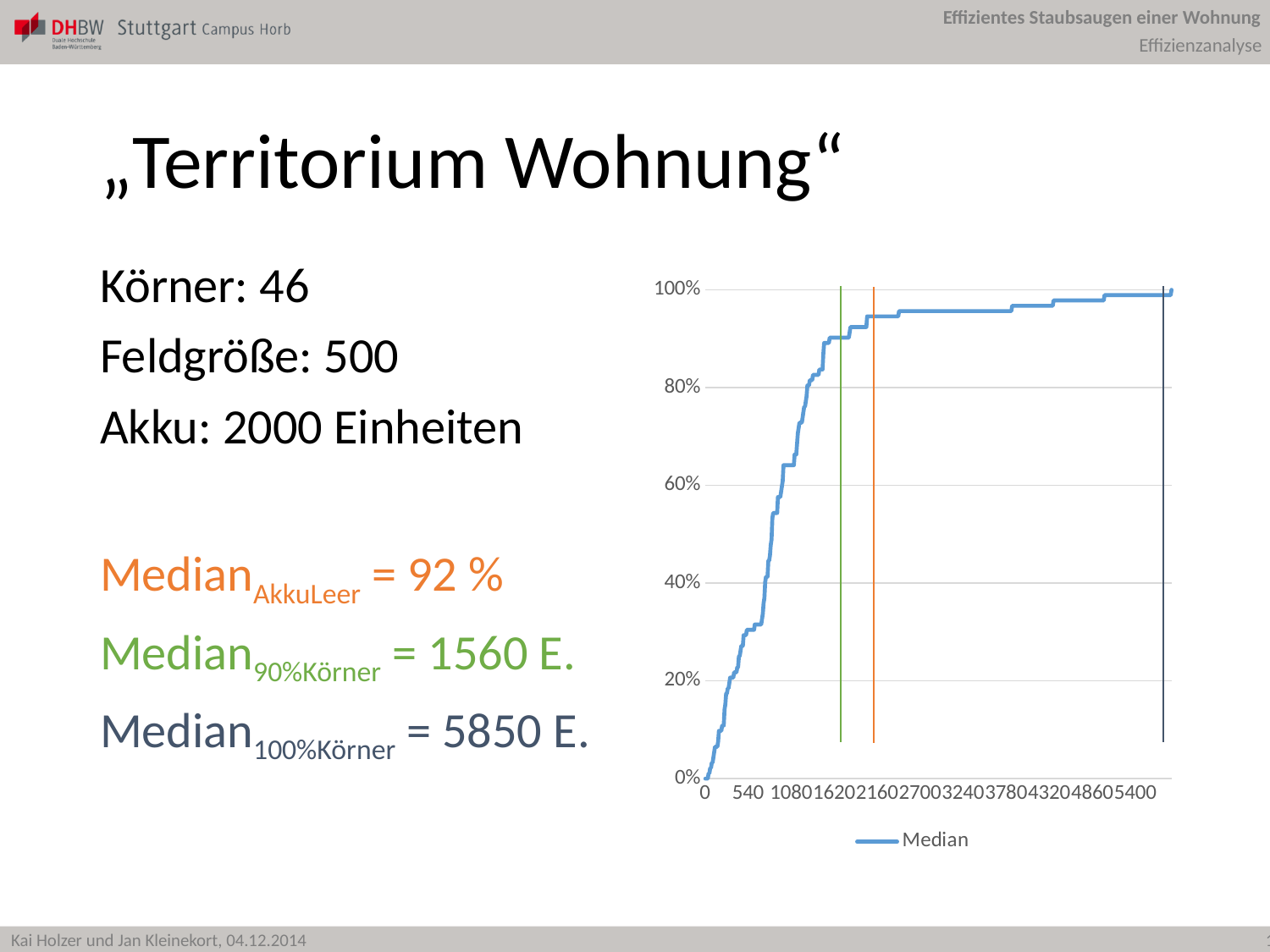

Effizienzanalyse
# „Territorium Wohnung“
Körner: 46
Feldgröße: 500
Akku: 2000 Einheiten

MedianAkkuLeer = 92 %
Median90%Körner = 1560 E.
Median100%Körner = 5850 E.

### Chart

| Category | Median |
|---|---|
| 0 | 0.0 |
| 10 | 0.0 |
| 20 | 0.0 |
| 30 | 0.0 |
| 40 | 0.010869565217391297 |
| 50 | 0.010869565217391297 |
| 60 | 0.021739130434782594 |
| 70 | 0.021739130434782594 |
| 80 | 0.03260869565217389 |
| 90 | 0.03260869565217389 |
| 100 | 0.04347826086956519 |
| 110 | 0.054347826086956486 |
| 120 | 0.06521739130434778 |
| 130 | 0.06521739130434778 |
| 140 | 0.06521739130434778 |
| 150 | 0.06521739130434778 |
| 160 | 0.07608695652173914 |
| 170 | 0.09782608695652178 |
| 180 | 0.09782608695652178 |
| 190 | 0.09782608695652178 |
| 200 | 0.09782608695652178 |
| 210 | 0.10869565217391308 |
| 220 | 0.10869565217391308 |
| 230 | 0.10869565217391308 |
| 240 | 0.14130434782608697 |
| 250 | 0.15217391304347827 |
| 260 | 0.17391304347826086 |
| 270 | 0.17391304347826086 |
| 280 | 0.18478260869565216 |
| 290 | 0.18478260869565216 |
| 300 | 0.19565217391304346 |
| 310 | 0.20652173913043476 |
| 320 | 0.20652173913043476 |
| 330 | 0.20652173913043476 |
| 340 | 0.20652173913043476 |
| 350 | 0.20652173913043476 |
| 360 | 0.21739130434782605 |
| 370 | 0.21739130434782605 |
| 380 | 0.21739130434782605 |
| 390 | 0.21739130434782605 |
| 400 | 0.22826086956521735 |
| 410 | 0.22826086956521735 |
| 420 | 0.25 |
| 430 | 0.25 |
| 440 | 0.26086956521739135 |
| 450 | 0.27173913043478265 |
| 460 | 0.27173913043478265 |
| 470 | 0.27173913043478265 |
| 480 | 0.29347826086956524 |
| 490 | 0.29347826086956524 |
| 500 | 0.29347826086956524 |
| 510 | 0.29347826086956524 |
| 520 | 0.30434782608695654 |
| 530 | 0.30434782608695654 |
| 540 | 0.30434782608695654 |
| 550 | 0.30434782608695654 |
| 560 | 0.30434782608695654 |
| 570 | 0.30434782608695654 |
| 580 | 0.30434782608695654 |
| 590 | 0.30434782608695654 |
| 600 | 0.30434782608695654 |
| 610 | 0.30434782608695654 |
| 620 | 0.31521739130434784 |
| 630 | 0.31521739130434784 |
| 640 | 0.31521739130434784 |
| 650 | 0.31521739130434784 |
| 660 | 0.31521739130434784 |
| 670 | 0.31521739130434784 |
| 680 | 0.31521739130434784 |
| 690 | 0.31521739130434784 |
| 700 | 0.31521739130434784 |
| 710 | 0.32608695652173914 |
| 720 | 0.33695652173913043 |
| 730 | 0.358695652173913 |
| 740 | 0.3695652173913043 |
| 750 | 0.40217391304347827 |
| 760 | 0.41304347826086957 |
| 770 | 0.41304347826086957 |
| 780 | 0.41304347826086957 |
| 790 | 0.44565217391304346 |
| 800 | 0.44565217391304346 |
| 810 | 0.45652173913043476 |
| 820 | 0.47826086956521735 |
| 830 | 0.4891304347826087 |
| 840 | 0.532608695652174 |
| 850 | 0.5434782608695652 |
| 860 | 0.5434782608695652 |
| 870 | 0.5434782608695652 |
| 880 | 0.5434782608695652 |
| 890 | 0.5434782608695652 |
| 900 | 0.5434782608695652 |
| 910 | 0.5760869565217391 |
| 920 | 0.5760869565217391 |
| 930 | 0.5760869565217391 |
| 940 | 0.5760869565217391 |
| 950 | 0.5869565217391304 |
| 960 | 0.5978260869565217 |
| 970 | 0.6086956521739131 |
| 980 | 0.6413043478260869 |
| 990 | 0.6413043478260869 |
| 1000 | 0.6413043478260869 |
| 1010 | 0.6413043478260869 |
| 1020 | 0.6413043478260869 |
| 1030 | 0.6413043478260869 |
| 1040 | 0.6413043478260869 |
| 1050 | 0.6413043478260869 |
| 1060 | 0.6413043478260869 |
| 1070 | 0.6413043478260869 |
| 1080 | 0.6413043478260869 |
| 1090 | 0.6413043478260869 |
| 1100 | 0.6413043478260869 |
| 1110 | 0.6413043478260869 |
| 1120 | 0.6630434782608696 |
| 1130 | 0.6630434782608696 |
| 1140 | 0.6630434782608696 |
| 1150 | 0.6847826086956521 |
| 1160 | 0.7065217391304348 |
| 1170 | 0.717391304347826 |
| 1180 | 0.7282608695652174 |
| 1190 | 0.7282608695652174 |
| 1200 | 0.7282608695652174 |
| 1210 | 0.7282608695652174 |
| 1220 | 0.7391304347826088 |
| 1230 | 0.75 |
| 1240 | 0.7608695652173914 |
| 1250 | 0.7608695652173914 |
| 1260 | 0.7717391304347827 |
| 1270 | 0.782608695652174 |
| 1280 | 0.8043478260869565 |
| 1290 | 0.8043478260869565 |
| 1300 | 0.8043478260869565 |
| 1310 | 0.8152173913043478 |
| 1320 | 0.8152173913043478 |
| 1330 | 0.8152173913043478 |
| 1340 | 0.8152173913043478 |
| 1350 | 0.8260869565217391 |
| 1360 | 0.8260869565217391 |
| 1370 | 0.8260869565217391 |
| 1380 | 0.8260869565217391 |
| 1390 | 0.8260869565217391 |
| 1400 | 0.8260869565217391 |
| 1410 | 0.8260869565217391 |
| 1420 | 0.8260869565217391 |
| 1430 | 0.8369565217391304 |
| 1440 | 0.8369565217391304 |
| 1450 | 0.8369565217391304 |
| 1460 | 0.8369565217391304 |
| 1470 | 0.8369565217391304 |
| 1480 | 0.8695652173913043 |
| 1490 | 0.8913043478260869 |
| 1500 | 0.8913043478260869 |
| 1510 | 0.8913043478260869 |
| 1520 | 0.8913043478260869 |
| 1530 | 0.8913043478260869 |
| 1540 | 0.8913043478260869 |
| 1550 | 0.8913043478260869 |
| 1560 | 0.9021739130434783 |
| 1570 | 0.9021739130434783 |
| 1580 | 0.9021739130434783 |
| 1590 | 0.9021739130434783 |
| 1600 | 0.9021739130434783 |
| 1610 | 0.9021739130434783 |
| 1620 | 0.9021739130434783 |
| 1630 | 0.9021739130434783 |
| 1640 | 0.9021739130434783 |
| 1650 | 0.9021739130434783 |
| 1660 | 0.9021739130434783 |
| 1670 | 0.9021739130434783 |
| 1680 | 0.9021739130434783 |
| 1690 | 0.9021739130434783 |
| 1700 | 0.9021739130434783 |
| 1710 | 0.9021739130434783 |
| 1720 | 0.9021739130434783 |
| 1730 | 0.9021739130434783 |
| 1740 | 0.9021739130434783 |
| 1750 | 0.9021739130434783 |
| 1760 | 0.9021739130434783 |
| 1770 | 0.9021739130434783 |
| 1780 | 0.9021739130434783 |
| 1790 | 0.9021739130434783 |
| 1800 | 0.9021739130434783 |
| 1810 | 0.9130434782608696 |
| 1820 | 0.923913043478261 |
| 1830 | 0.923913043478261 |
| 1840 | 0.923913043478261 |
| 1850 | 0.923913043478261 |
| 1860 | 0.923913043478261 |
| 1870 | 0.923913043478261 |
| 1880 | 0.923913043478261 |
| 1890 | 0.923913043478261 |
| 1900 | 0.923913043478261 |
| 1910 | 0.923913043478261 |
| 1920 | 0.923913043478261 |
| 1930 | 0.923913043478261 |
| 1940 | 0.923913043478261 |
| 1950 | 0.923913043478261 |
| 1960 | 0.923913043478261 |
| 1970 | 0.923913043478261 |
| 1980 | 0.923913043478261 |
| 1990 | 0.923913043478261 |
| 2000 | 0.923913043478261 |
| 2010 | 0.923913043478261 |
| 2020 | 0.923913043478261 |
| 2030 | 0.9456521739130435 |
| 2040 | 0.9456521739130435 |
| 2050 | 0.9456521739130435 |
| 2060 | 0.9456521739130435 |
| 2070 | 0.9456521739130435 |
| 2080 | 0.9456521739130435 |
| 2090 | 0.9456521739130435 |
| 2100 | 0.9456521739130435 |
| 2110 | 0.9456521739130435 |
| 2120 | 0.9456521739130435 |
| 2130 | 0.9456521739130435 |
| 2140 | 0.9456521739130435 |
| 2150 | 0.9456521739130435 |
| 2160 | 0.9456521739130435 |
| 2170 | 0.9456521739130435 |
| 2180 | 0.9456521739130435 |
| 2190 | 0.9456521739130435 |
| 2200 | 0.9456521739130435 |
| 2210 | 0.9456521739130435 |
| 2220 | 0.9456521739130435 |
| 2230 | 0.9456521739130435 |
| 2240 | 0.9456521739130435 |
| 2250 | 0.9456521739130435 |
| 2260 | 0.9456521739130435 |
| 2270 | 0.9456521739130435 |
| 2280 | 0.9456521739130435 |
| 2290 | 0.9456521739130435 |
| 2300 | 0.9456521739130435 |
| 2310 | 0.9456521739130435 |
| 2320 | 0.9456521739130435 |
| 2330 | 0.9456521739130435 |
| 2340 | 0.9456521739130435 |
| 2350 | 0.9456521739130435 |
| 2360 | 0.9456521739130435 |
| 2370 | 0.9456521739130435 |
| 2380 | 0.9456521739130435 |
| 2390 | 0.9456521739130435 |
| 2400 | 0.9456521739130435 |
| 2410 | 0.9456521739130435 |
| 2420 | 0.9456521739130435 |
| 2430 | 0.9565217391304348 |
| 2440 | 0.9565217391304348 |
| 2450 | 0.9565217391304348 |
| 2460 | 0.9565217391304348 |
| 2470 | 0.9565217391304348 |
| 2480 | 0.9565217391304348 |
| 2490 | 0.9565217391304348 |
| 2500 | 0.9565217391304348 |
| 2510 | 0.9565217391304348 |
| 2520 | 0.9565217391304348 |
| 2530 | 0.9565217391304348 |
| 2540 | 0.9565217391304348 |
| 2550 | 0.9565217391304348 |
| 2560 | 0.9565217391304348 |
| 2570 | 0.9565217391304348 |
| 2580 | 0.9565217391304348 |
| 2590 | 0.9565217391304348 |
| 2600 | 0.9565217391304348 |
| 2610 | 0.9565217391304348 |
| 2620 | 0.9565217391304348 |
| 2630 | 0.9565217391304348 |
| 2640 | 0.9565217391304348 |
| 2650 | 0.9565217391304348 |
| 2660 | 0.9565217391304348 |
| 2670 | 0.9565217391304348 |
| 2680 | 0.9565217391304348 |
| 2690 | 0.9565217391304348 |
| 2700 | 0.9565217391304348 |
| 2710 | 0.9565217391304348 |
| 2720 | 0.9565217391304348 |
| 2730 | 0.9565217391304348 |
| 2740 | 0.9565217391304348 |
| 2750 | 0.9565217391304348 |
| 2760 | 0.9565217391304348 |
| 2770 | 0.9565217391304348 |
| 2780 | 0.9565217391304348 |
| 2790 | 0.9565217391304348 |
| 2800 | 0.9565217391304348 |
| 2810 | 0.9565217391304348 |
| 2820 | 0.9565217391304348 |
| 2830 | 0.9565217391304348 |
| 2840 | 0.9565217391304348 |
| 2850 | 0.9565217391304348 |
| 2860 | 0.9565217391304348 |
| 2870 | 0.9565217391304348 |
| 2880 | 0.9565217391304348 |
| 2890 | 0.9565217391304348 |
| 2900 | 0.9565217391304348 |
| 2910 | 0.9565217391304348 |
| 2920 | 0.9565217391304348 |
| 2930 | 0.9565217391304348 |
| 2940 | 0.9565217391304348 |
| 2950 | 0.9565217391304348 |
| 2960 | 0.9565217391304348 |
| 2970 | 0.9565217391304348 |
| 2980 | 0.9565217391304348 |
| 2990 | 0.9565217391304348 |
| 3000 | 0.9565217391304348 |
| 3010 | 0.9565217391304348 |
| 3020 | 0.9565217391304348 |
| 3030 | 0.9565217391304348 |
| 3040 | 0.9565217391304348 |
| 3050 | 0.9565217391304348 |
| 3060 | 0.9565217391304348 |
| 3070 | 0.9565217391304348 |
| 3080 | 0.9565217391304348 |
| 3090 | 0.9565217391304348 |
| 3100 | 0.9565217391304348 |
| 3110 | 0.9565217391304348 |
| 3120 | 0.9565217391304348 |
| 3130 | 0.9565217391304348 |
| 3140 | 0.9565217391304348 |
| 3150 | 0.9565217391304348 |
| 3160 | 0.9565217391304348 |
| 3170 | 0.9565217391304348 |
| 3180 | 0.9565217391304348 |
| 3190 | 0.9565217391304348 |
| 3200 | 0.9565217391304348 |
| 3210 | 0.9565217391304348 |
| 3220 | 0.9565217391304348 |
| 3230 | 0.9565217391304348 |
| 3240 | 0.9565217391304348 |
| 3250 | 0.9565217391304348 |
| 3260 | 0.9565217391304348 |
| 3270 | 0.9565217391304348 |
| 3280 | 0.9565217391304348 |
| 3290 | 0.9565217391304348 |
| 3300 | 0.9565217391304348 |
| 3310 | 0.9565217391304348 |
| 3320 | 0.9565217391304348 |
| 3330 | 0.9565217391304348 |
| 3340 | 0.9565217391304348 |
| 3350 | 0.9565217391304348 |
| 3360 | 0.9565217391304348 |
| 3370 | 0.9565217391304348 |
| 3380 | 0.9565217391304348 |
| 3390 | 0.9565217391304348 |
| 3400 | 0.9565217391304348 |
| 3410 | 0.9565217391304348 |
| 3420 | 0.9565217391304348 |
| 3430 | 0.9565217391304348 |
| 3440 | 0.9565217391304348 |
| 3450 | 0.9565217391304348 |
| 3460 | 0.9565217391304348 |
| 3470 | 0.9565217391304348 |
| 3480 | 0.9565217391304348 |
| 3490 | 0.9565217391304348 |
| 3500 | 0.9565217391304348 |
| 3510 | 0.9565217391304348 |
| 3520 | 0.9565217391304348 |
| 3530 | 0.9565217391304348 |
| 3540 | 0.9565217391304348 |
| 3550 | 0.9565217391304348 |
| 3560 | 0.9565217391304348 |
| 3570 | 0.9565217391304348 |
| 3580 | 0.9565217391304348 |
| 3590 | 0.9565217391304348 |
| 3600 | 0.9565217391304348 |
| 3610 | 0.9565217391304348 |
| 3620 | 0.9565217391304348 |
| 3630 | 0.9565217391304348 |
| 3640 | 0.9565217391304348 |
| 3650 | 0.9565217391304348 |
| 3660 | 0.9565217391304348 |
| 3670 | 0.9565217391304348 |
| 3680 | 0.9565217391304348 |
| 3690 | 0.9565217391304348 |
| 3700 | 0.9565217391304348 |
| 3710 | 0.9565217391304348 |
| 3720 | 0.9565217391304348 |
| 3730 | 0.9565217391304348 |
| 3740 | 0.9565217391304348 |
| 3750 | 0.9565217391304348 |
| 3760 | 0.9565217391304348 |
| 3770 | 0.9565217391304348 |
| 3780 | 0.9565217391304348 |
| 3790 | 0.9565217391304348 |
| 3800 | 0.9565217391304348 |
| 3810 | 0.9565217391304348 |
| 3820 | 0.9565217391304348 |
| 3830 | 0.9565217391304348 |
| 3840 | 0.9565217391304348 |
| 3850 | 0.9673913043478262 |
| 3860 | 0.9673913043478262 |
| 3870 | 0.9673913043478262 |
| 3880 | 0.9673913043478262 |
| 3890 | 0.9673913043478262 |
| 3900 | 0.9673913043478262 |
| 3910 | 0.9673913043478262 |
| 3920 | 0.9673913043478262 |
| 3930 | 0.9673913043478262 |
| 3940 | 0.9673913043478262 |
| 3950 | 0.9673913043478262 |
| 3960 | 0.9673913043478262 |
| 3970 | 0.9673913043478262 |
| 3980 | 0.9673913043478262 |
| 3990 | 0.9673913043478262 |
| 4000 | 0.9673913043478262 |
| 4010 | 0.9673913043478262 |
| 4020 | 0.9673913043478262 |
| 4030 | 0.9673913043478262 |
| 4040 | 0.9673913043478262 |
| 4050 | 0.9673913043478262 |
| 4060 | 0.9673913043478262 |
| 4070 | 0.9673913043478262 |
| 4080 | 0.9673913043478262 |
| 4090 | 0.9673913043478262 |
| 4100 | 0.9673913043478262 |
| 4110 | 0.9673913043478262 |
| 4120 | 0.9673913043478262 |
| 4130 | 0.9673913043478262 |
| 4140 | 0.9673913043478262 |
| 4150 | 0.9673913043478262 |
| 4160 | 0.9673913043478262 |
| 4170 | 0.9673913043478262 |
| 4180 | 0.9673913043478262 |
| 4190 | 0.9673913043478262 |
| 4200 | 0.9673913043478262 |
| 4210 | 0.9673913043478262 |
| 4220 | 0.9673913043478262 |
| 4230 | 0.9673913043478262 |
| 4240 | 0.9673913043478262 |
| 4250 | 0.9673913043478262 |
| 4260 | 0.9673913043478262 |
| 4270 | 0.9673913043478262 |
| 4280 | 0.9673913043478262 |
| 4290 | 0.9673913043478262 |
| 4300 | 0.9673913043478262 |
| 4310 | 0.9673913043478262 |
| 4320 | 0.9673913043478262 |
| 4330 | 0.9673913043478262 |
| 4340 | 0.9673913043478262 |
| 4350 | 0.9673913043478262 |
| 4360 | 0.9673913043478262 |
| 4370 | 0.9782608695652174 |
| 4380 | 0.9782608695652174 |
| 4390 | 0.9782608695652174 |
| 4400 | 0.9782608695652174 |
| 4410 | 0.9782608695652174 |
| 4420 | 0.9782608695652174 |
| 4430 | 0.9782608695652174 |
| 4440 | 0.9782608695652174 |
| 4450 | 0.9782608695652174 |
| 4460 | 0.9782608695652174 |
| 4470 | 0.9782608695652174 |
| 4480 | 0.9782608695652174 |
| 4490 | 0.9782608695652174 |
| 4500 | 0.9782608695652174 |
| 4510 | 0.9782608695652174 |
| 4520 | 0.9782608695652174 |
| 4530 | 0.9782608695652174 |
| 4540 | 0.9782608695652174 |
| 4550 | 0.9782608695652174 |
| 4560 | 0.9782608695652174 |
| 4570 | 0.9782608695652174 |
| 4580 | 0.9782608695652174 |
| 4590 | 0.9782608695652174 |
| 4600 | 0.9782608695652174 |
| 4610 | 0.9782608695652174 |
| 4620 | 0.9782608695652174 |
| 4630 | 0.9782608695652174 |
| 4640 | 0.9782608695652174 |
| 4650 | 0.9782608695652174 |
| 4660 | 0.9782608695652174 |
| 4670 | 0.9782608695652174 |
| 4680 | 0.9782608695652174 |
| 4690 | 0.9782608695652174 |
| 4700 | 0.9782608695652174 |
| 4710 | 0.9782608695652174 |
| 4720 | 0.9782608695652174 |
| 4730 | 0.9782608695652174 |
| 4740 | 0.9782608695652174 |
| 4750 | 0.9782608695652174 |
| 4760 | 0.9782608695652174 |
| 4770 | 0.9782608695652174 |
| 4780 | 0.9782608695652174 |
| 4790 | 0.9782608695652174 |
| 4800 | 0.9782608695652174 |
| 4810 | 0.9782608695652174 |
| 4820 | 0.9782608695652174 |
| 4830 | 0.9782608695652174 |
| 4840 | 0.9782608695652174 |
| 4850 | 0.9782608695652174 |
| 4860 | 0.9782608695652174 |
| 4870 | 0.9782608695652174 |
| 4880 | 0.9782608695652174 |
| 4890 | 0.9782608695652174 |
| 4900 | 0.9782608695652174 |
| 4910 | 0.9782608695652174 |
| 4920 | 0.9782608695652174 |
| 4930 | 0.9782608695652174 |
| 4940 | 0.9782608695652174 |
| 4950 | 0.9782608695652174 |
| 4960 | 0.9782608695652174 |
| 4970 | 0.9782608695652174 |
| 4980 | 0.9782608695652174 |
| 4990 | 0.9782608695652174 |
| 5000 | 0.9782608695652174 |
| 5010 | 0.9891304347826086 |
| 5020 | 0.9891304347826086 |
| 5030 | 0.9891304347826086 |
| 5040 | 0.9891304347826086 |
| 5050 | 0.9891304347826086 |
| 5060 | 0.9891304347826086 |
| 5070 | 0.9891304347826086 |
| 5080 | 0.9891304347826086 |
| 5090 | 0.9891304347826086 |
| 5100 | 0.9891304347826086 |
| 5110 | 0.9891304347826086 |
| 5120 | 0.9891304347826086 |
| 5130 | 0.9891304347826086 |
| 5140 | 0.9891304347826086 |
| 5150 | 0.9891304347826086 |
| 5160 | 0.9891304347826086 |
| 5170 | 0.9891304347826086 |
| 5180 | 0.9891304347826086 |
| 5190 | 0.9891304347826086 |
| 5200 | 0.9891304347826086 |
| 5210 | 0.9891304347826086 |
| 5220 | 0.9891304347826086 |
| 5230 | 0.9891304347826086 |
| 5240 | 0.9891304347826086 |
| 5250 | 0.9891304347826086 |
| 5260 | 0.9891304347826086 |
| 5270 | 0.9891304347826086 |
| 5280 | 0.9891304347826086 |
| 5290 | 0.9891304347826086 |
| 5300 | 0.9891304347826086 |
| 5310 | 0.9891304347826086 |
| 5320 | 0.9891304347826086 |
| 5330 | 0.9891304347826086 |
| 5340 | 0.9891304347826086 |
| 5350 | 0.9891304347826086 |
| 5360 | 0.9891304347826086 |
| 5370 | 0.9891304347826086 |
| 5380 | 0.9891304347826086 |
| 5390 | 0.9891304347826086 |
| 5400 | 0.9891304347826086 |
| 5410 | 0.9891304347826086 |
| 5420 | 0.9891304347826086 |
| 5430 | 0.9891304347826086 |
| 5440 | 0.9891304347826086 |
| 5450 | 0.9891304347826086 |
| 5460 | 0.9891304347826086 |
| 5470 | 0.9891304347826086 |
| 5480 | 0.9891304347826086 |
| 5490 | 0.9891304347826086 |
| 5500 | 0.9891304347826086 |
| 5510 | 0.9891304347826086 |
| 5520 | 0.9891304347826086 |
| 5530 | 0.9891304347826086 |
| 5540 | 0.9891304347826086 |
| 5550 | 0.9891304347826086 |
| 5560 | 0.9891304347826086 |
| 5570 | 0.9891304347826086 |
| 5580 | 0.9891304347826086 |
| 5590 | 0.9891304347826086 |
| 5600 | 0.9891304347826086 |
| 5610 | 0.9891304347826086 |
| 5620 | 0.9891304347826086 |
| 5630 | 0.9891304347826086 |
| 5640 | 0.9891304347826086 |
| 5650 | 0.9891304347826086 |
| 5660 | 0.9891304347826086 |
| 5670 | 0.9891304347826086 |
| 5680 | 0.9891304347826086 |
| 5690 | 0.9891304347826086 |
| 5700 | 0.9891304347826086 |
| 5710 | 0.9891304347826086 |
| 5720 | 0.9891304347826086 |
| 5730 | 0.9891304347826086 |
| 5740 | 0.9891304347826086 |
| 5750 | 0.9891304347826086 |
| 5760 | 0.9891304347826086 |
| 5770 | 0.9891304347826086 |
| 5780 | 0.9891304347826086 |
| 5790 | 0.9891304347826086 |
| 5800 | 0.9891304347826086 |
| 5810 | 0.9891304347826086 |
| 5820 | 0.9891304347826086 |
| 5830 | 0.9891304347826086 |
| 5840 | 0.9891304347826086 |
| 5850 | 1.0 |